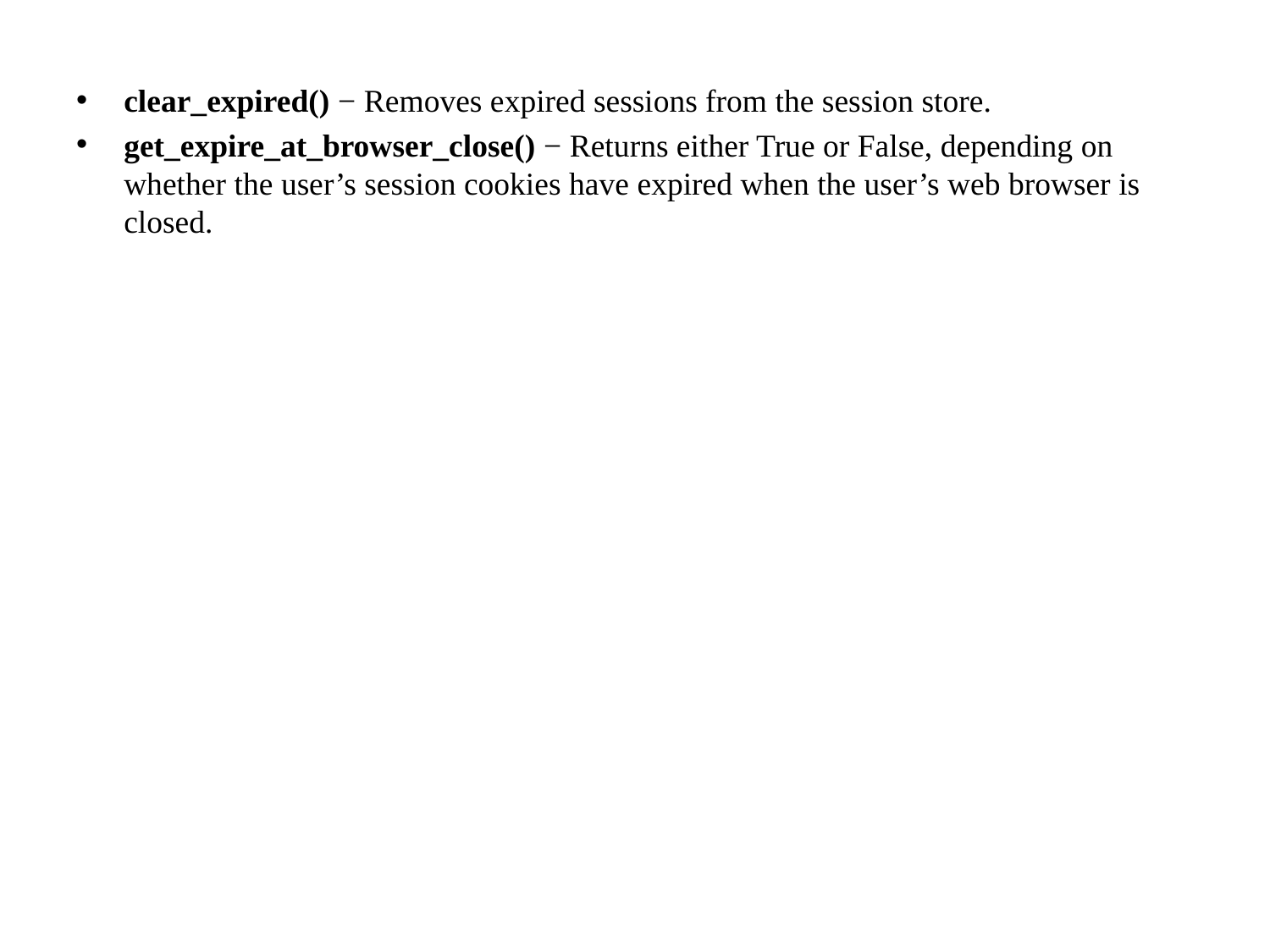

clear_expired() − Removes expired sessions from the session store.
get_expire_at_browser_close() − Returns either True or False, depending on whether the user’s session cookies have expired when the user’s web browser is closed.